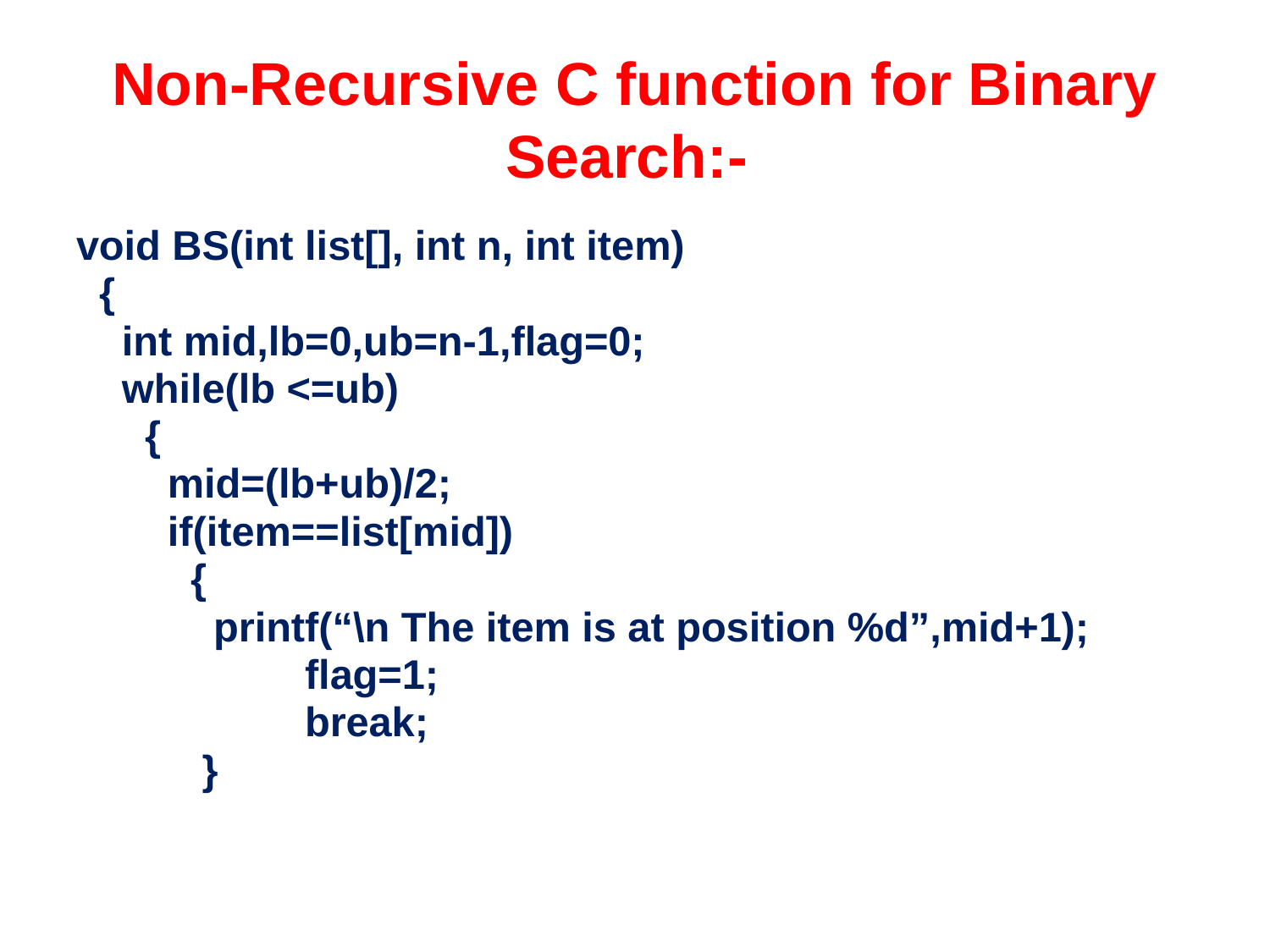

# Non-Recursive C function for Binary Search:-
void BS(int list[], int n, int item)
  {
    int mid,lb=0,ub=n-1,flag=0;
    while(lb <=ub)
      {
        mid=(lb+ub)/2;
        if(item==list[mid])
          {
            printf(“\n The item is at position %d”,mid+1);
                    flag=1;
                    break;
           }